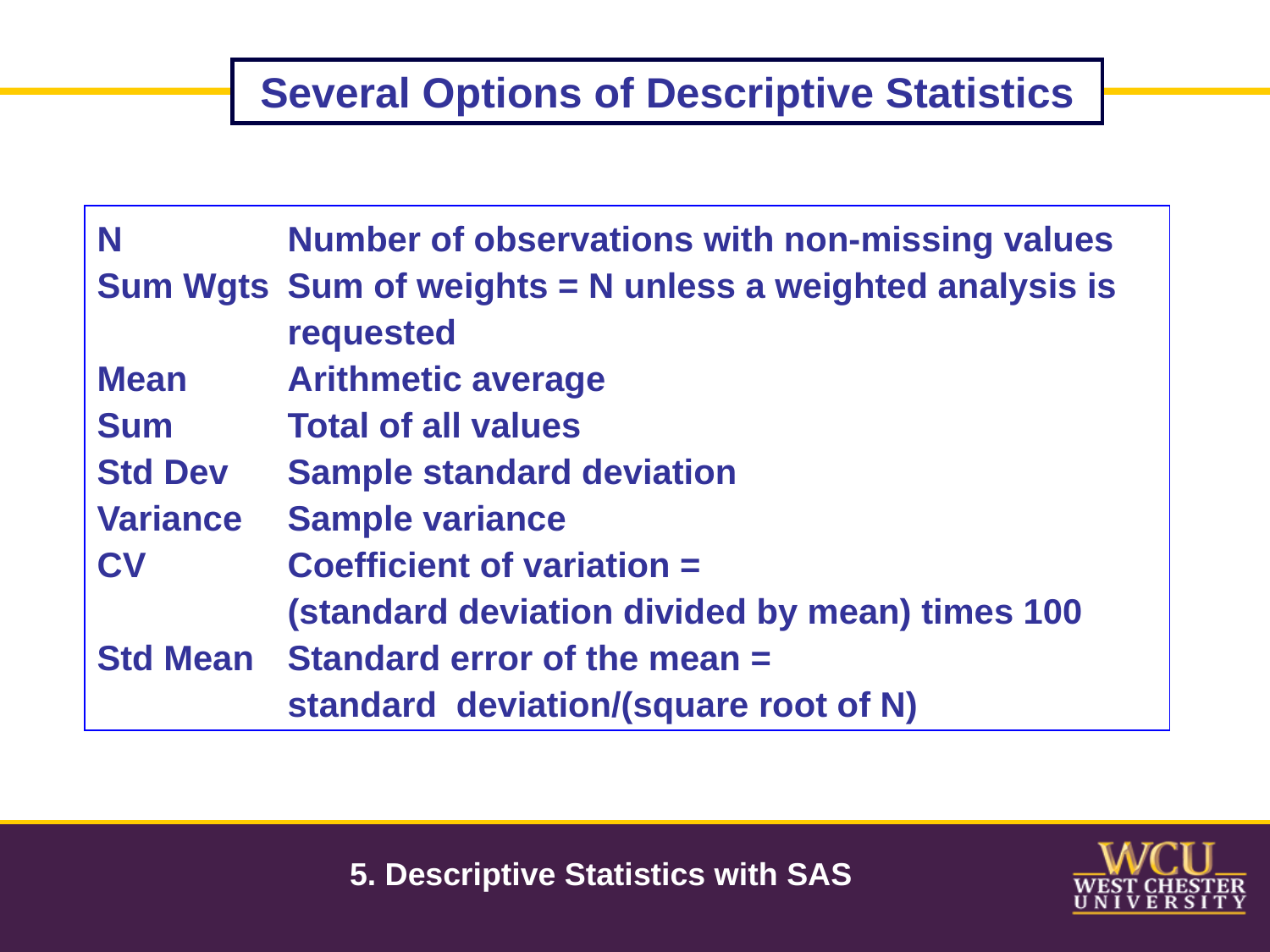

Several Options of Descriptive Statistics
N 	Number of observations with non-missing values
Sum Wgts 	Sum of weights = N unless a weighted analysis is requested
Mean 	Arithmetic average
Sum 	Total of all values
Std Dev 	Sample standard deviation
Variance 	Sample variance
CV 	Coefficient of variation =
	(standard deviation divided by mean) times 100
Std Mean 	Standard error of the mean =
	standard  deviation/(square root of N)